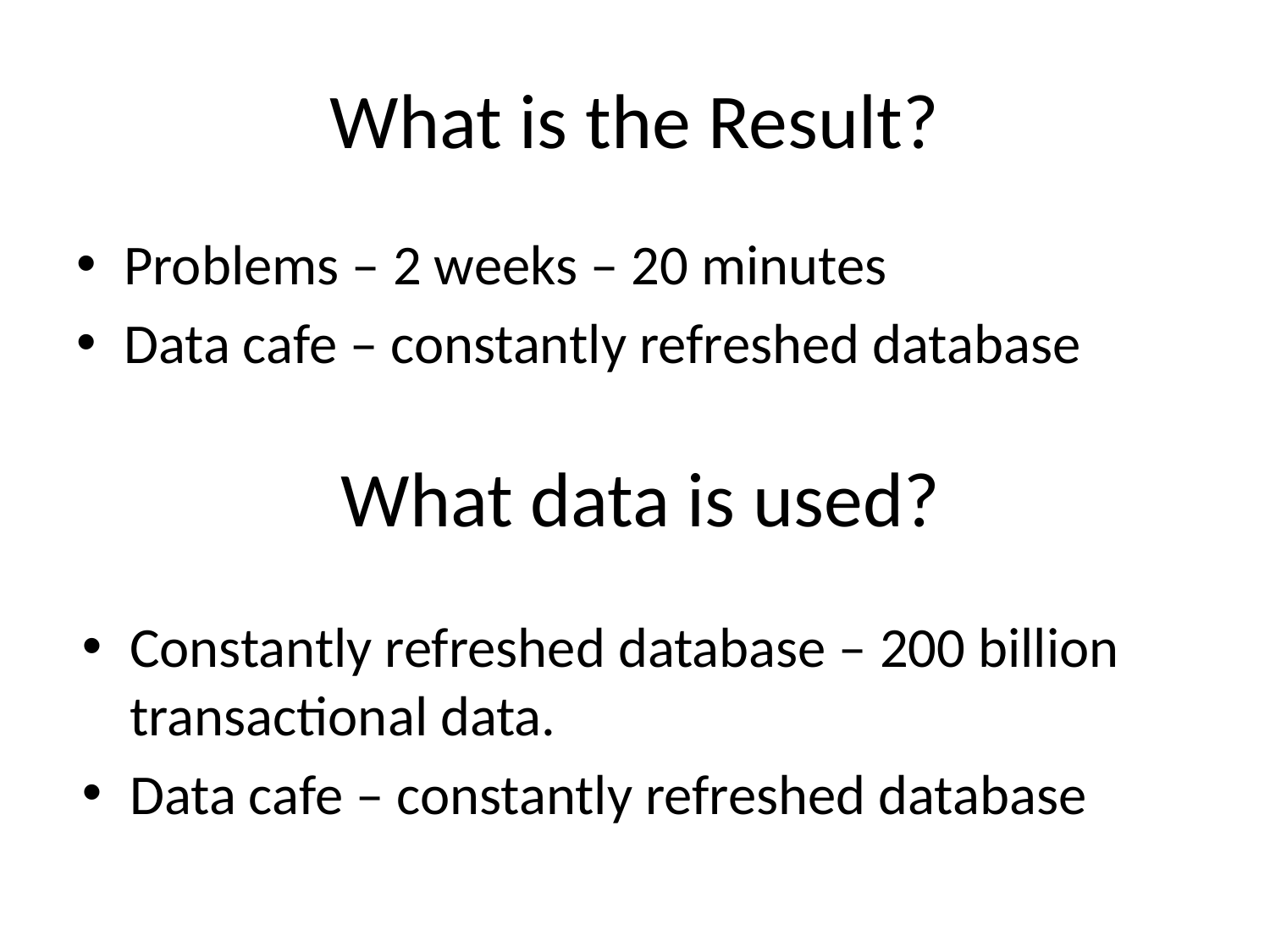

# What is the Result?
Problems – 2 weeks – 20 minutes
Data cafe – constantly refreshed database
What data is used?
Constantly refreshed database – 200 billion transactional data.
Data cafe – constantly refreshed database